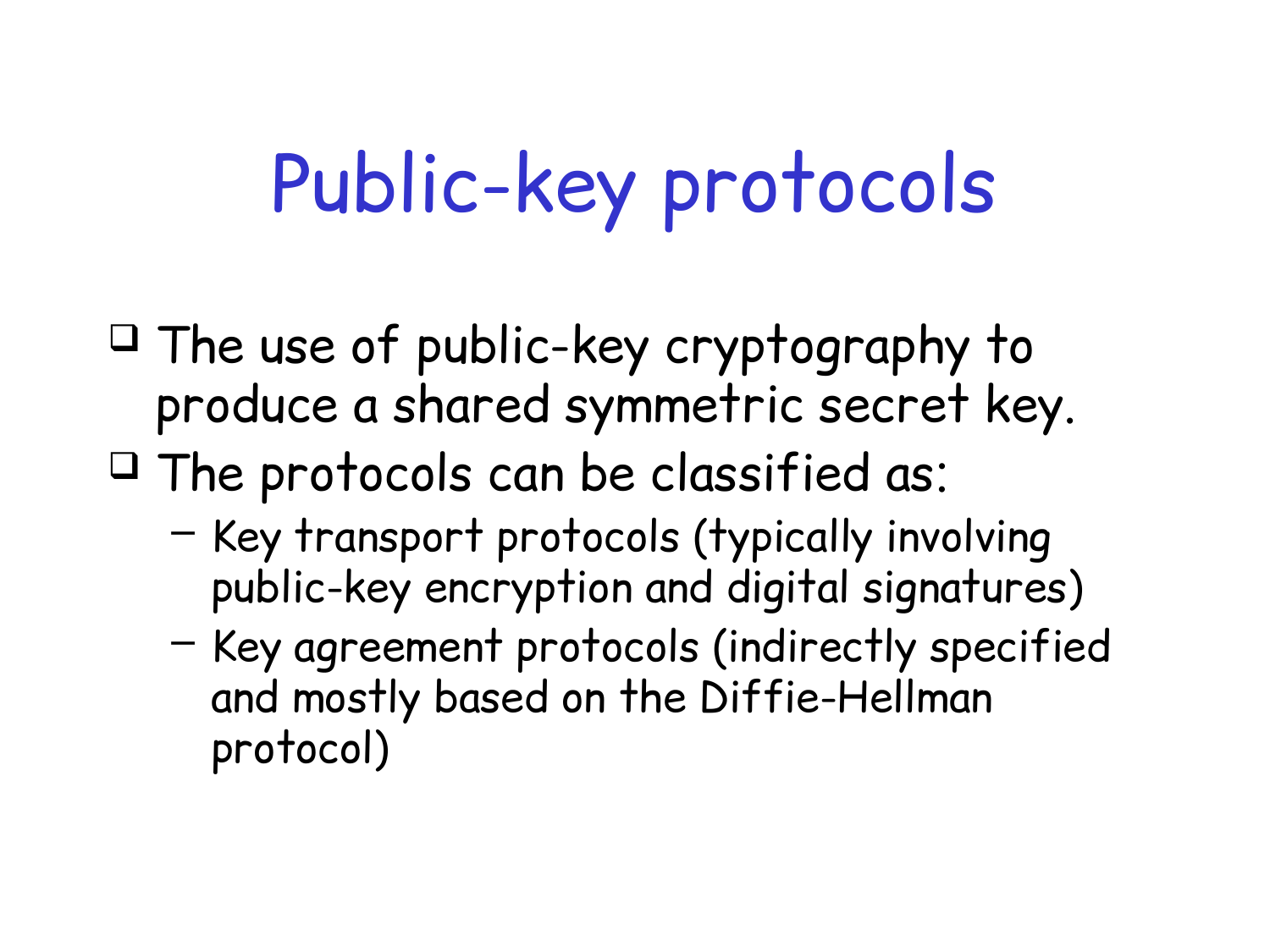

# Public-key protocols
The use of public-key cryptography to produce a shared symmetric secret key.
The protocols can be classified as:
Key transport protocols (typically involving public-key encryption and digital signatures)
Key agreement protocols (indirectly specified and mostly based on the Diffie-Hellman protocol)